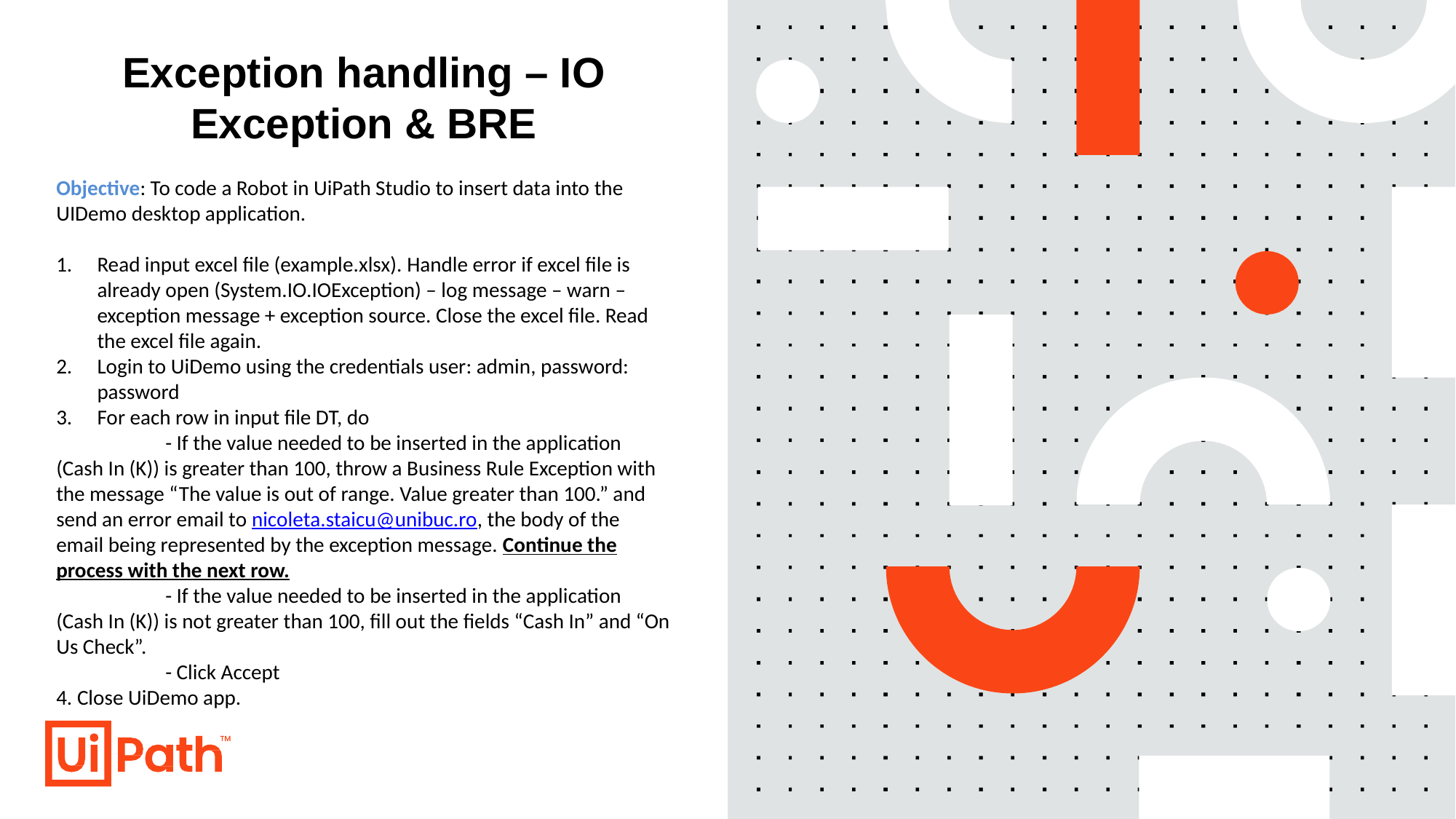

# Exception handling – IO Exception & BRE

Objective: To code a Robot in UiPath Studio to insert data into the UIDemo desktop application.

Read input excel file (example.xlsx). Handle error if excel file is already open (System.IO.IOException) – log message – warn – exception message + exception source. Close the excel file. Read the excel file again.
Login to UiDemo using the credentials user: admin, password: password
For each row in input file DT, do
	- If the value needed to be inserted in the application (Cash In (K)) is greater than 100, throw a Business Rule Exception with the message “The value is out of range. Value greater than 100.” and send an error email to nicoleta.staicu@unibuc.ro, the body of the email being represented by the exception message. Continue the process with the next row.
	- If the value needed to be inserted in the application (Cash In (K)) is not greater than 100, fill out the fields “Cash In” and “On Us Check”.
	- Click Accept
4. Close UiDemo app.